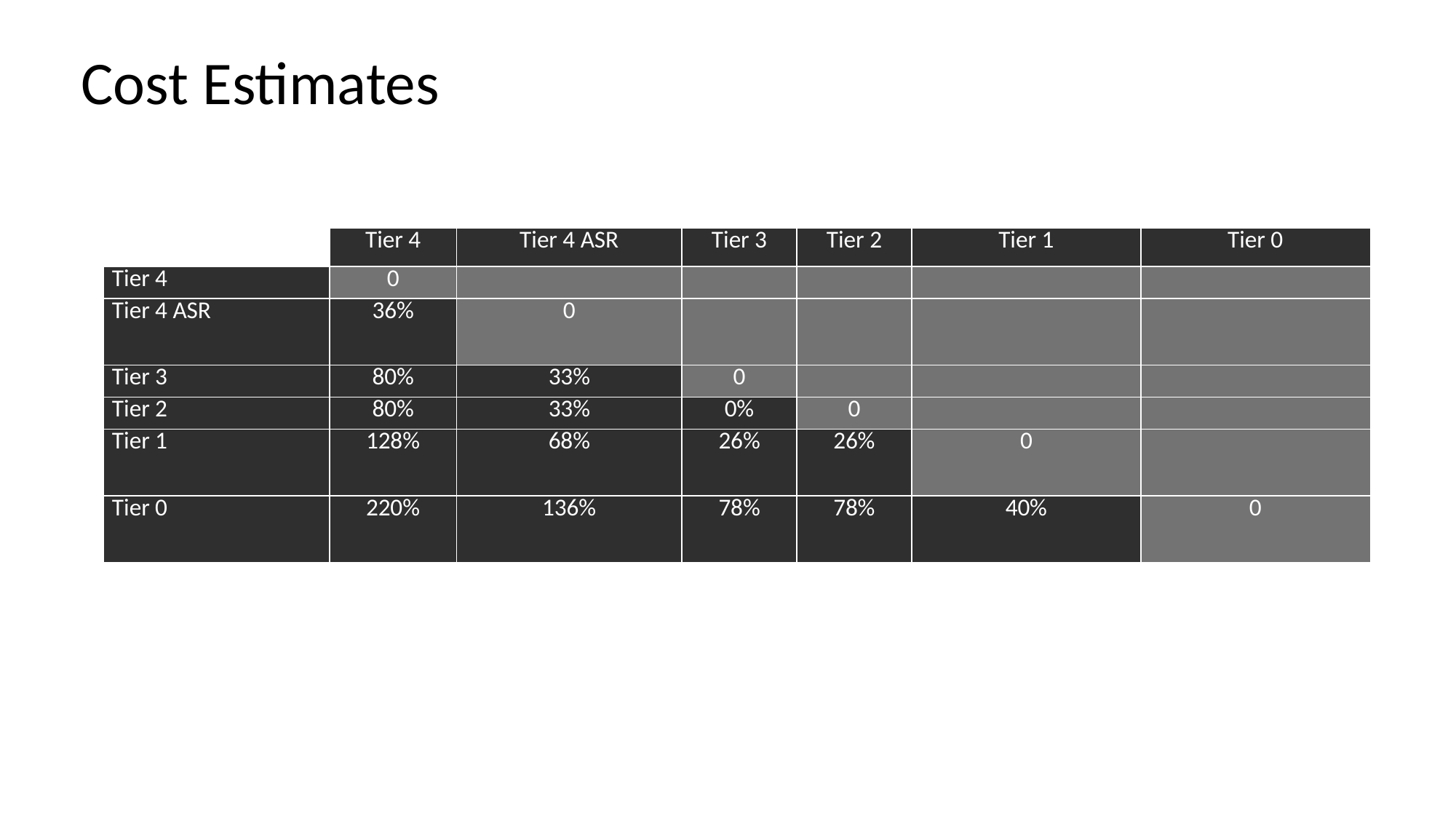

# Cost Estimates
|  |  |  |  |  |  |  |
| --- | --- | --- | --- | --- | --- | --- |
|  | Tier 4 | Tier 4 ASR | Tier 3 | Tier 2 | Tier 1 | Tier 0 |
| Tier 4 | 0 |  |  |  |  |  |
| Tier 4 ASR | 36% | 0 |  |  |  |  |
| Tier 3 | 80% | 33% | 0 |  |  |  |
| Tier 2 | 80% | 33% | 0% | 0 |  |  |
| Tier 1 | 128% | 68% | 26% | 26% | 0 |  |
| Tier 0 | 220% | 136% | 78% | 78% | 40% | 0 |